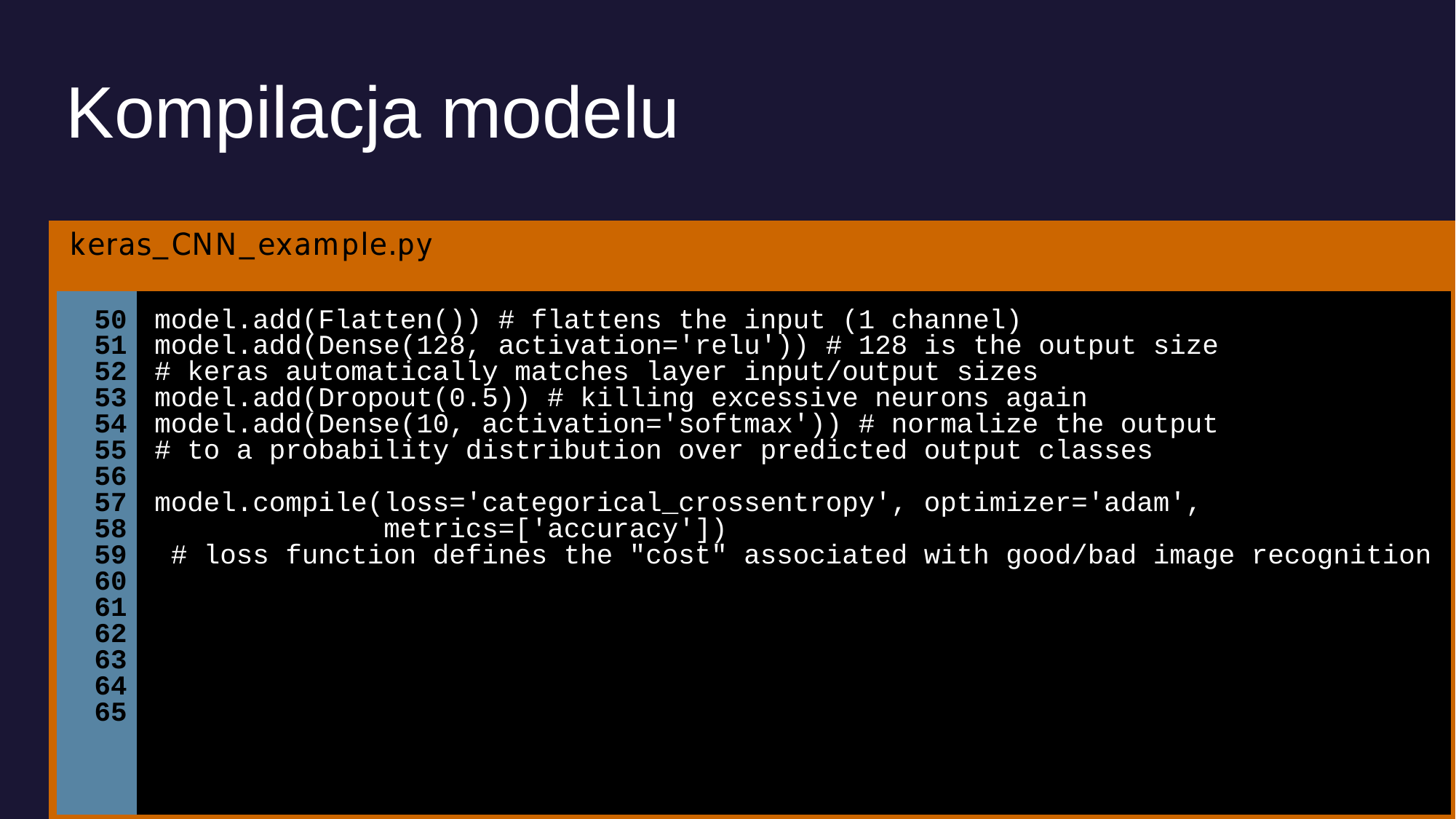

# Kompilacja modelu
| keras\_CNN\_example.py |  |
| --- | --- |
| 50 51 52 53 54 55 56 57 58 59 60 61 62 63 64 65 | model.add(Flatten()) # flattens the input (1 channel) model.add(Dense(128, activation='relu')) # 128 is the output size # keras automatically matches layer input/output sizes model.add(Dropout(0.5)) # killing excessive neurons again model.add(Dense(10, activation='softmax')) # normalize the output # to a probability distribution over predicted output classes model.compile(loss='categorical\_crossentropy', optimizer='adam', metrics=['accuracy']) # loss function defines the "cost" associated with good/bad image recognition |